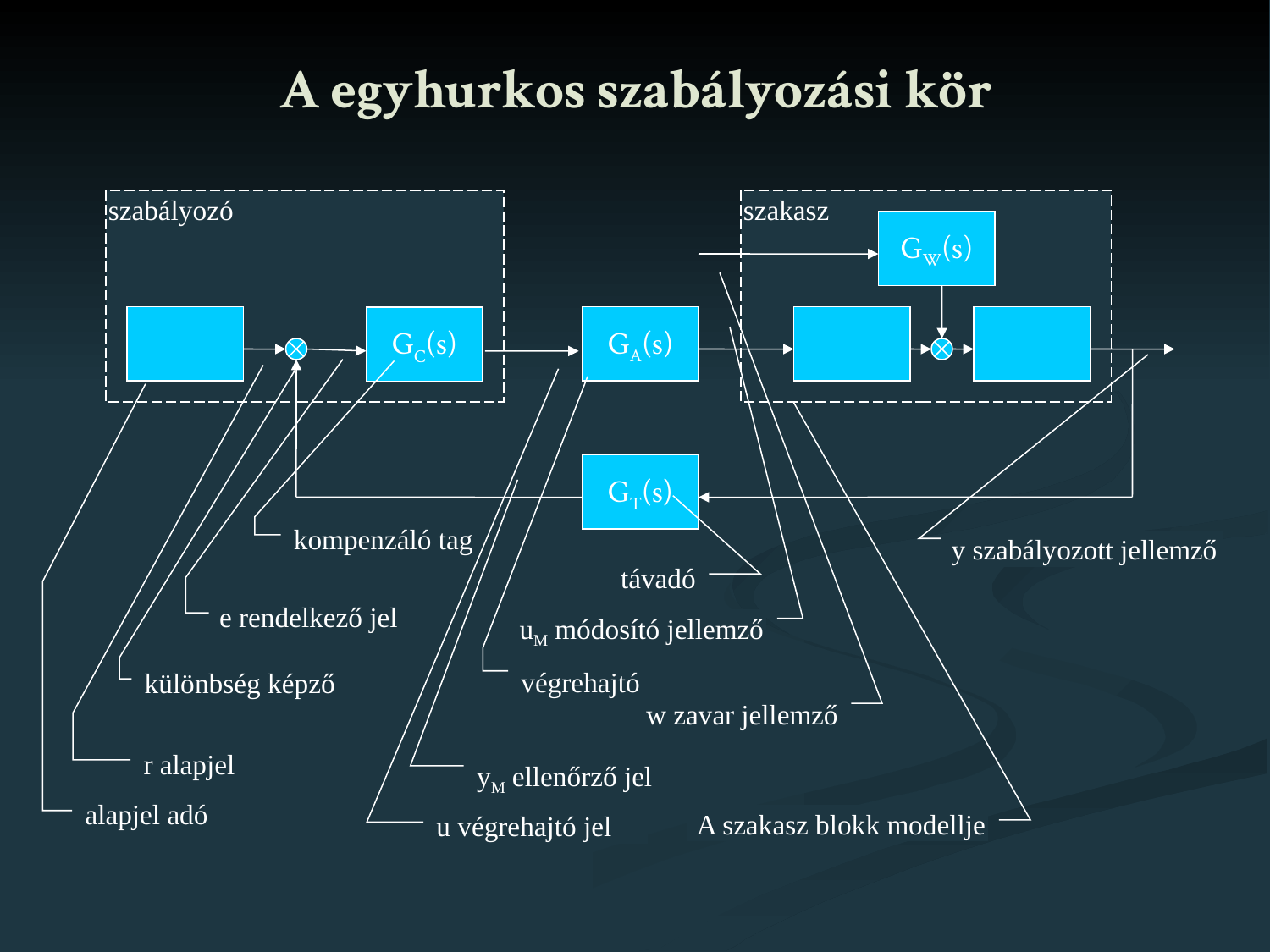

# A egyhurkos szabályozási kör
szabályozó
szakasz
GW(s)

GA(s)

GC(s)

GT(s)

kompenzáló tag
y szabályozott jellemző
távadó
e rendelkező jel
uM módosító jellemző
végrehajtó
különbség képző
w zavar jellemző
r alapjel
yM ellenőrző jel
alapjel adó
A szakasz blokk modellje
u végrehajtó jel